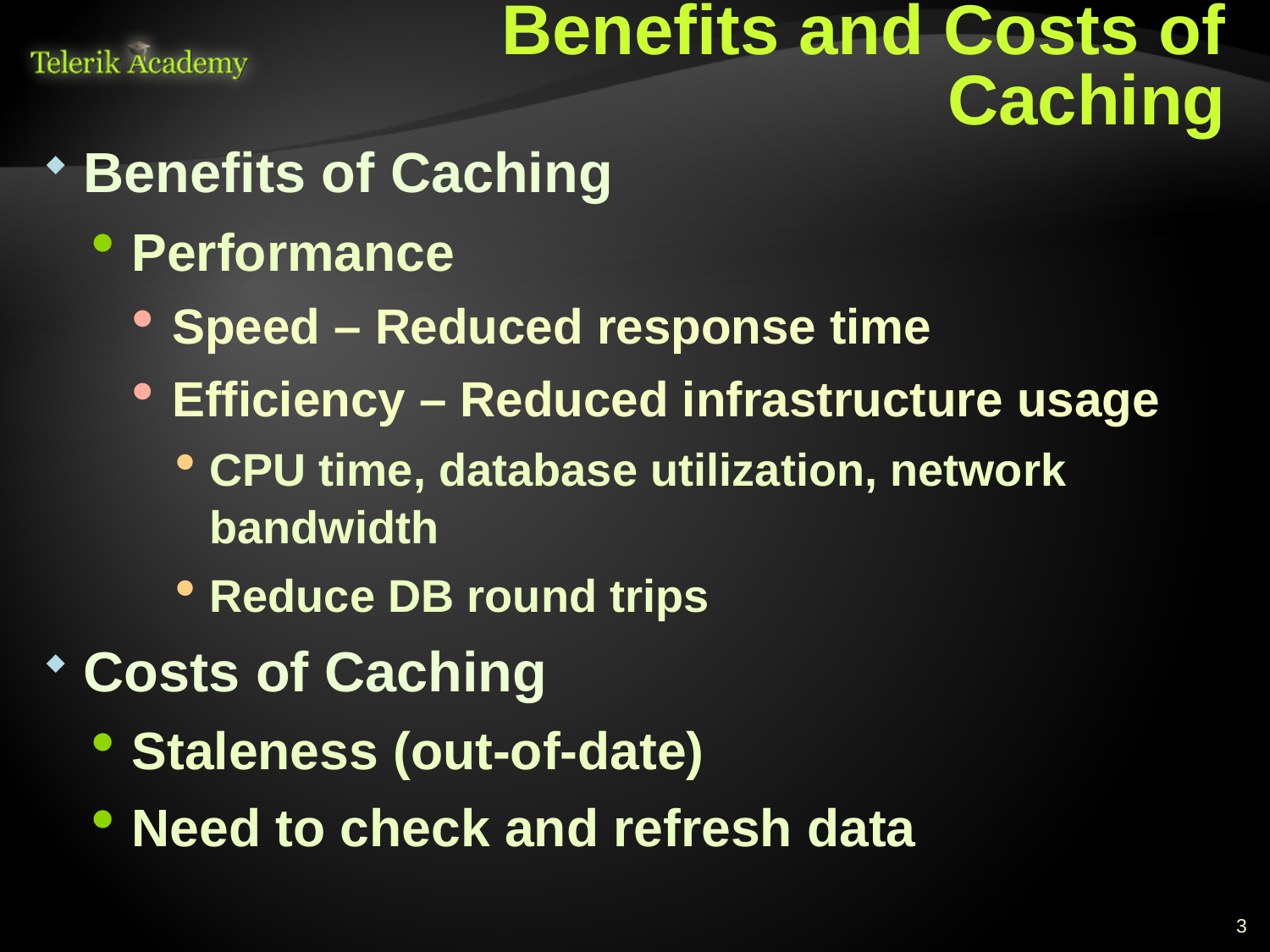

# Benefits and Costs of Caching
Benefits of Caching
Performance
Speed – Reduced response time
Efficiency – Reduced infrastructure usage
CPU time, database utilization, network bandwidth
Reduce DB round trips
Costs of Caching
Staleness (out-of-date)
Need to check and refresh data
3